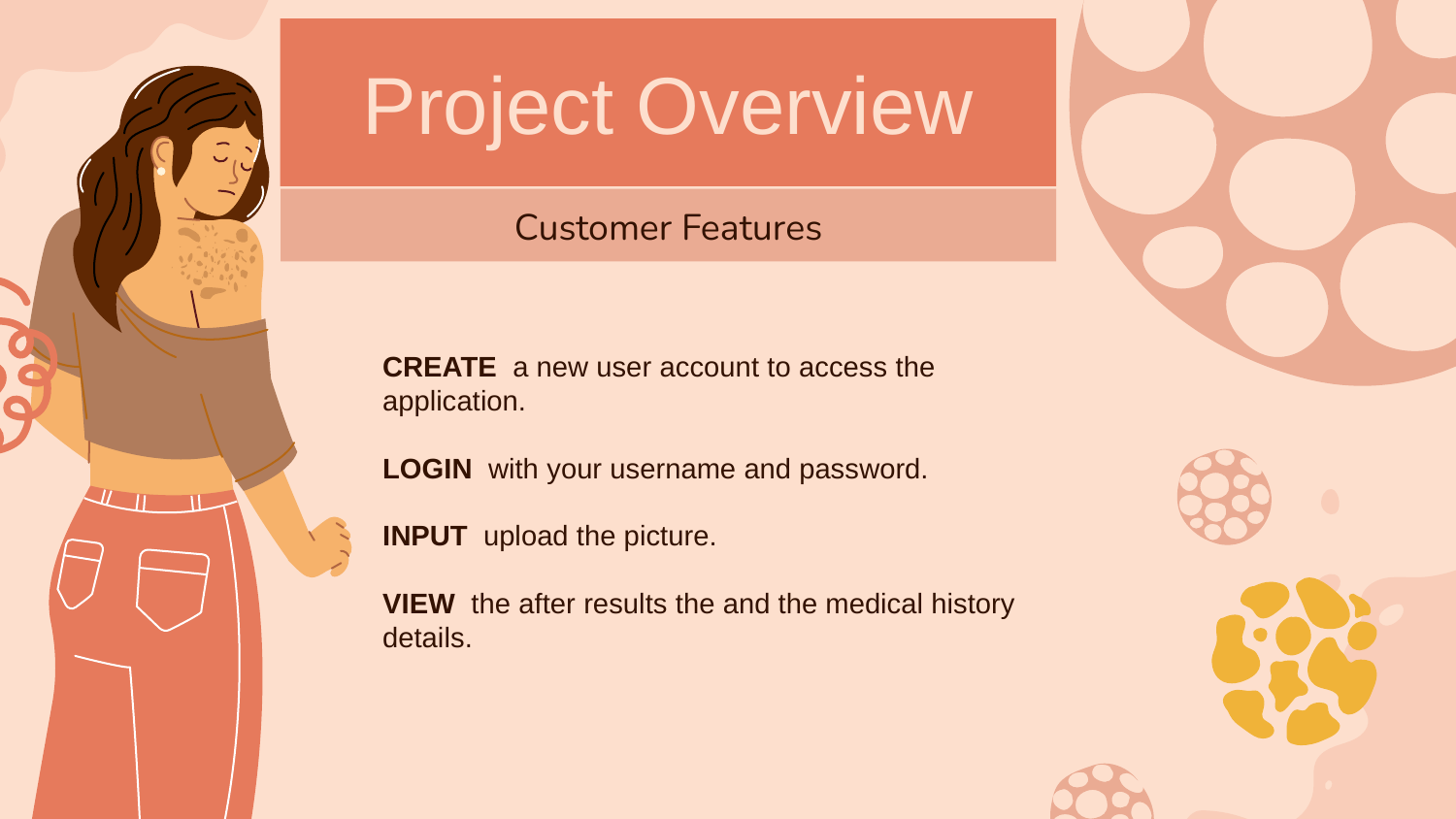

Project Overview

Customer Features

# CREATE  a new user account to access the application. LOGIN  with your username and password. INPUT  upload the picture. VIEW  the after results the and the medical history details.